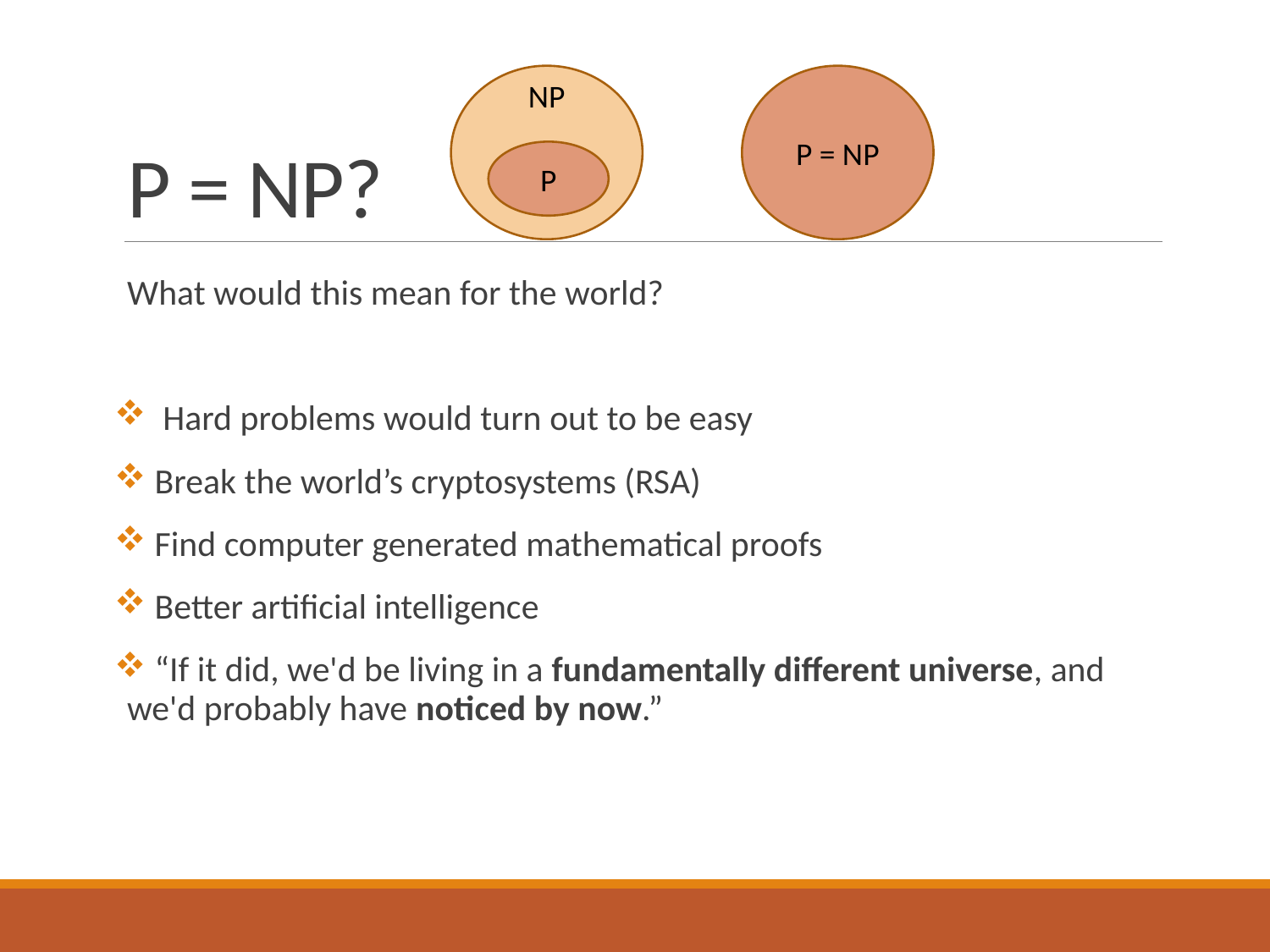

# P = NP?

NP

P = NP
P
What would this mean for the world?

  Hard problems would turn out to be easy
 Break the world’s cryptosystems (RSA)
 Find computer generated mathematical proofs
 Better artificial intelligence
 “If it did, we'd be living in a fundamentally different universe, and we'd probably have noticed by now.”